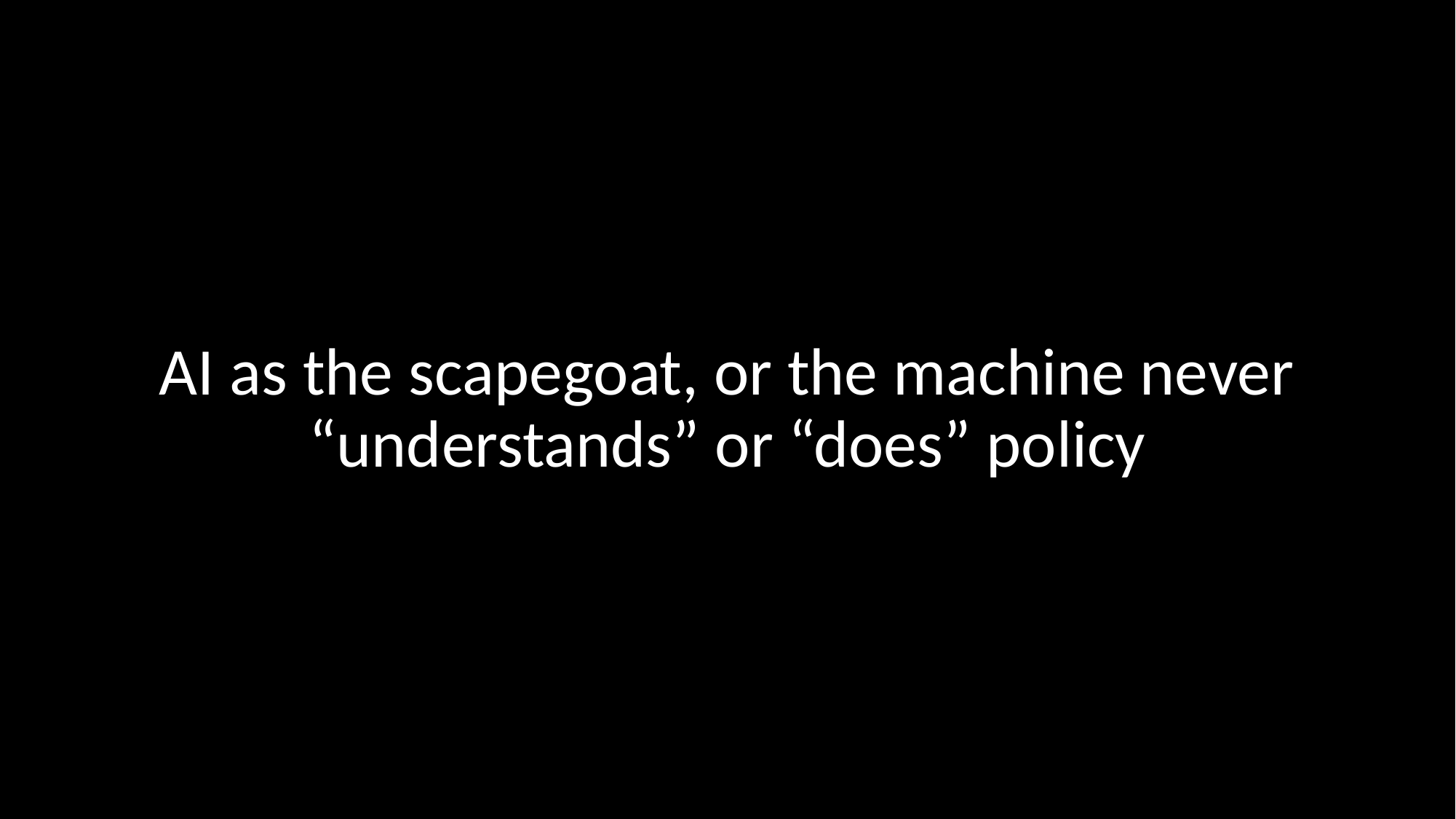

# AI as the scapegoat, or the machine never “understands” or “does” policy